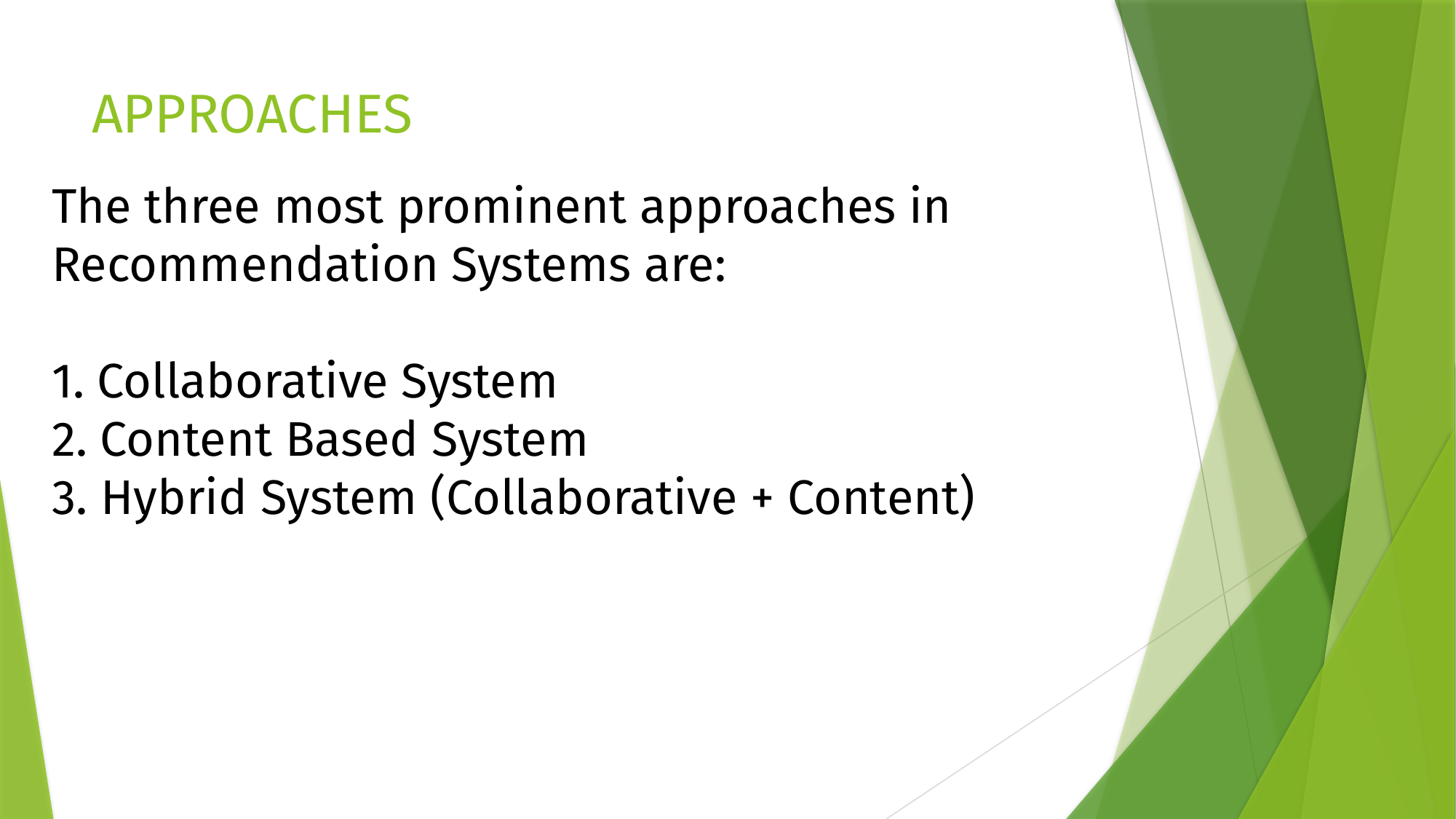

# APPROACHES
The three most prominent approaches in Recommendation Systems are:

1. Collaborative System
2. Content Based System
3. Hybrid System (Collaborative + Content)